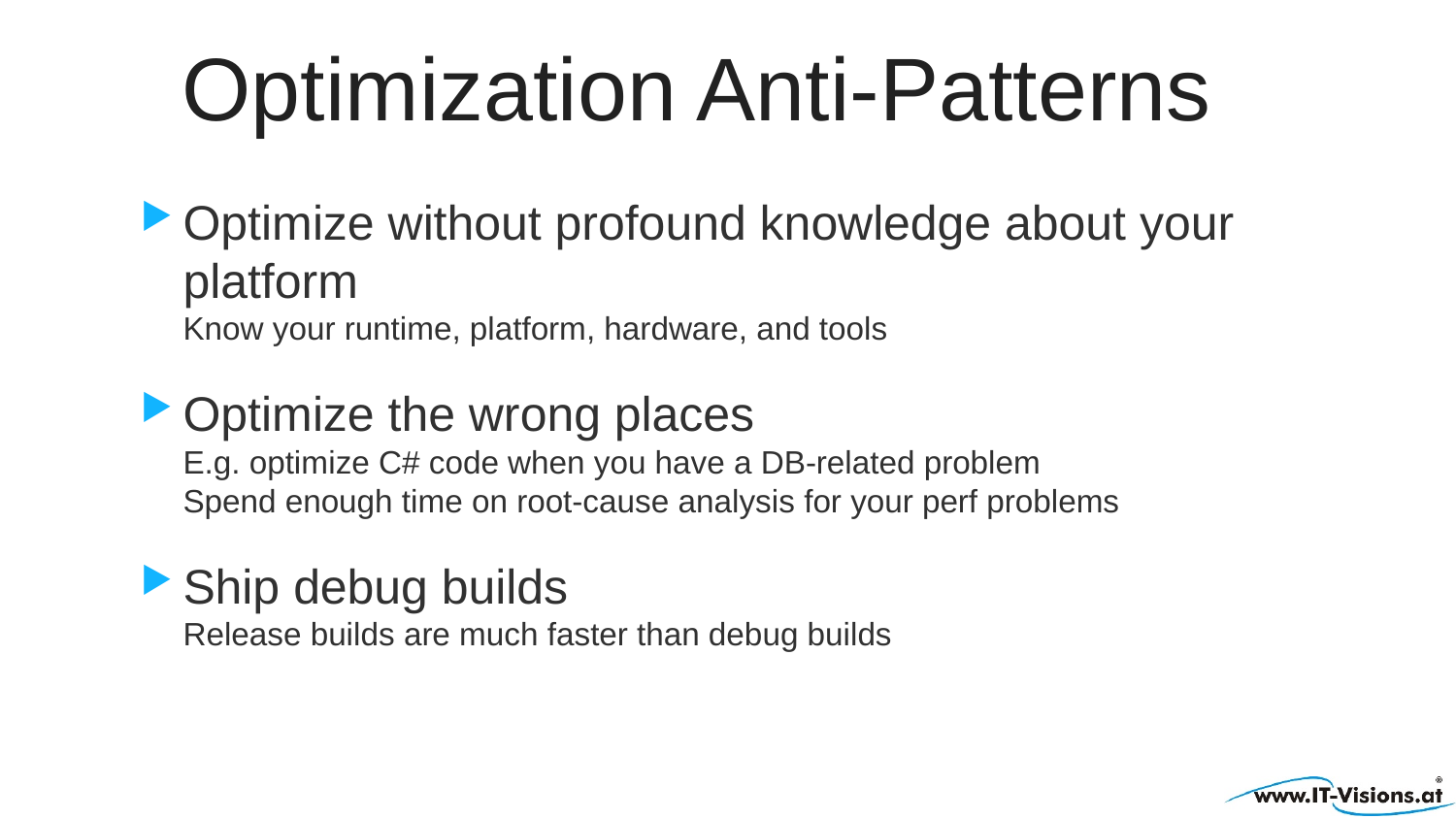

# Optimization Anti-Patterns
Optimize without profound knowledge about your platform
Know your runtime, platform, hardware, and tools
Optimize the wrong places
E.g. optimize C# code when you have a DB-related problem
Spend enough time on root-cause analysis for your perf problems
Ship debug builds
Release builds are much faster than debug builds